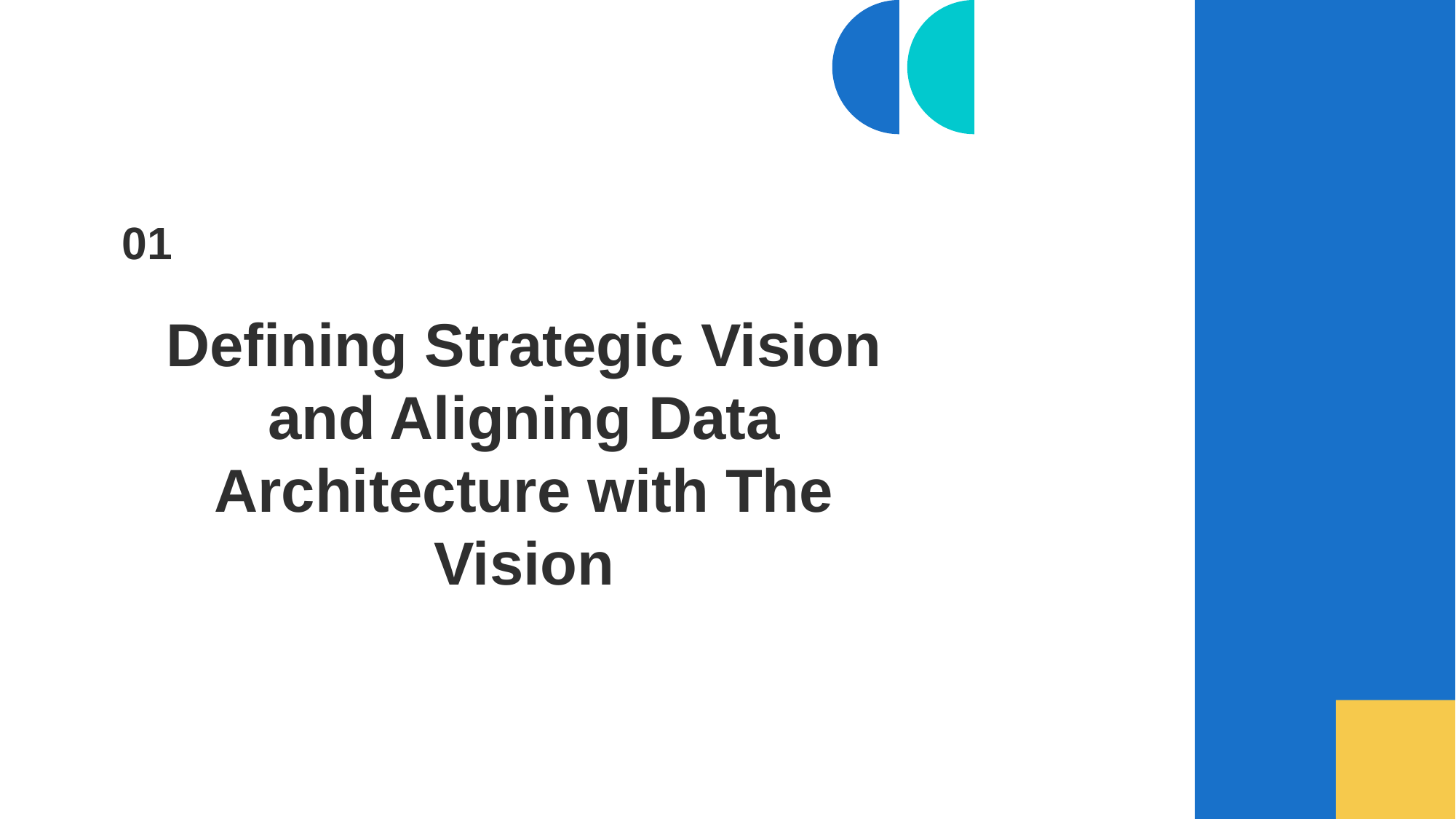

01
# Defining Strategic Vision and Aligning Data Architecture with The Vision